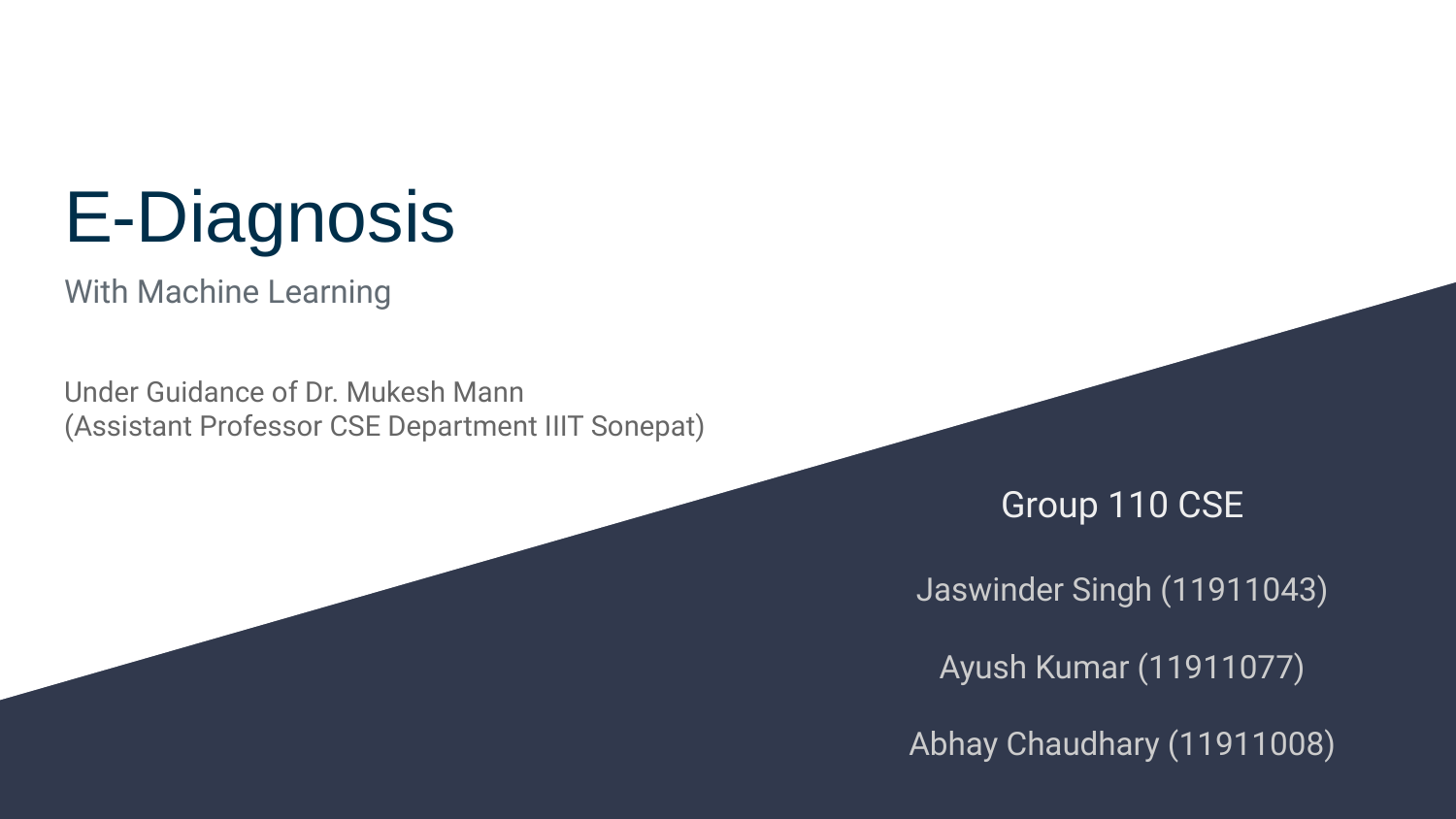

# E-Diagnosis
With Machine Learning
Under Guidance of Dr. Mukesh Mann
(Assistant Professor CSE Department IIIT Sonepat)
Group 110 CSE

Jaswinder Singh (11911043)

Ayush Kumar (11911077)

Abhay Chaudhary (11911008)